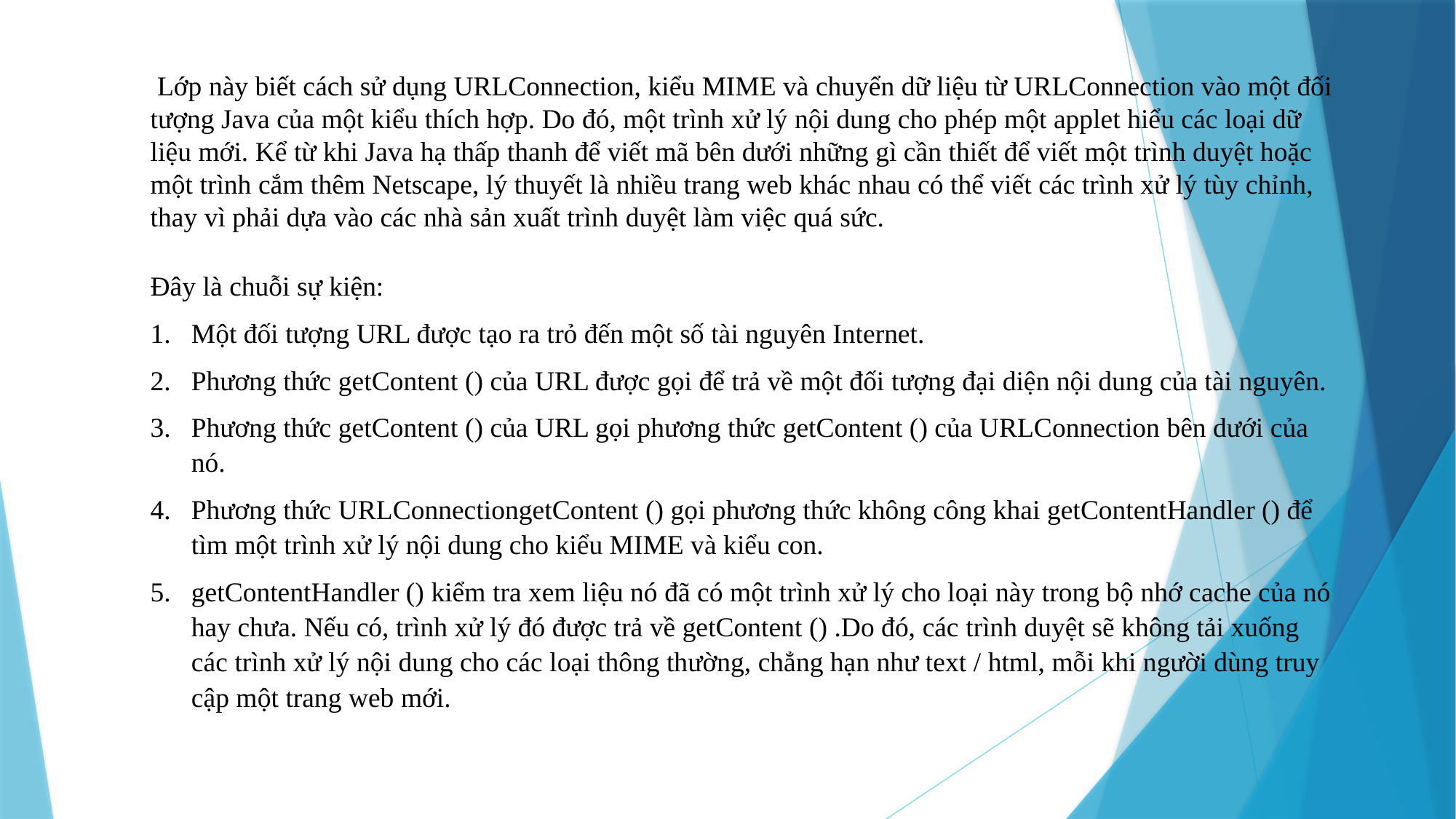

Lớp này biết cách sử dụng URLConnection, kiểu MIME và chuyển dữ liệu từ URLConnection vào một đối tượng Java của một kiểu thích hợp. Do đó, một trình xử lý nội dung cho phép một applet hiểu các loại dữ liệu mới. Kể từ khi Java hạ thấp thanh để viết mã bên dưới những gì cần thiết để viết một trình duyệt hoặc một trình cắm thêm Netscape, lý thuyết là nhiều trang web khác nhau có thể viết các trình xử lý tùy chỉnh, thay vì phải dựa vào các nhà sản xuất trình duyệt làm việc quá sức.
Đây là chuỗi sự kiện:
Một đối tượng URL được tạo ra trỏ đến một số tài nguyên Internet.
Phương thức getContent () của URL được gọi để trả về một đối tượng đại diện nội dung của tài nguyên.
Phương thức getContent () của URL gọi phương thức getContent () của URLConnection bên dưới của nó.
Phương thức URLConnectiongetContent () gọi phương thức không công khai getContentHandler () để tìm một trình xử lý nội dung cho kiểu MIME và kiểu con.
getContentHandler () kiểm tra xem liệu nó đã có một trình xử lý cho loại này trong bộ nhớ cache của nó hay chưa. Nếu có, trình xử lý đó được trả về getContent () .Do đó, các trình duyệt sẽ không tải xuống các trình xử lý nội dung cho các loại thông thường, chẳng hạn như text / html, mỗi khi người dùng truy cập một trang web mới.